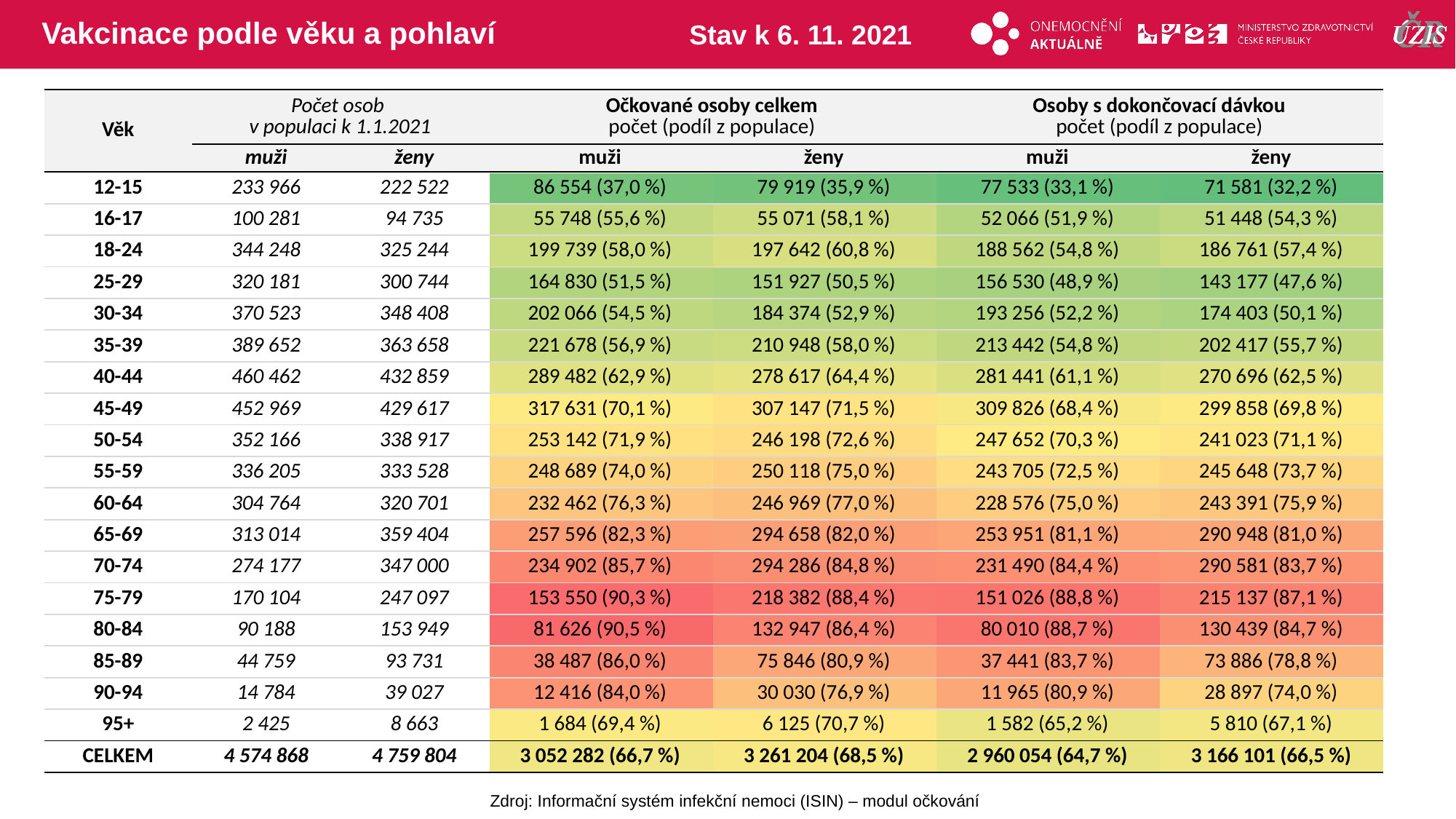

# Vakcinace podle věku a pohlaví
Stav k 6. 11. 2021
| Věk | Počet osob v populaci k 1.1.2021 |  | Očkované osoby celkem počet (podíl z populace) |  | Osoby s dokončovací dávkou počet (podíl z populace) |  |
| --- | --- | --- | --- | --- | --- | --- |
|  | muži | ženy | muži | ženy | muži | ženy |
| 12-15 | 233 966 | 222 522 | 86 554 (37,0 %) | 79 919 (35,9 %) | 77 533 (33,1 %) | 71 581 (32,2 %) |
| 16-17 | 100 281 | 94 735 | 55 748 (55,6 %) | 55 071 (58,1 %) | 52 066 (51,9 %) | 51 448 (54,3 %) |
| 18-24 | 344 248 | 325 244 | 199 739 (58,0 %) | 197 642 (60,8 %) | 188 562 (54,8 %) | 186 761 (57,4 %) |
| 25-29 | 320 181 | 300 744 | 164 830 (51,5 %) | 151 927 (50,5 %) | 156 530 (48,9 %) | 143 177 (47,6 %) |
| 30-34 | 370 523 | 348 408 | 202 066 (54,5 %) | 184 374 (52,9 %) | 193 256 (52,2 %) | 174 403 (50,1 %) |
| 35-39 | 389 652 | 363 658 | 221 678 (56,9 %) | 210 948 (58,0 %) | 213 442 (54,8 %) | 202 417 (55,7 %) |
| 40-44 | 460 462 | 432 859 | 289 482 (62,9 %) | 278 617 (64,4 %) | 281 441 (61,1 %) | 270 696 (62,5 %) |
| 45-49 | 452 969 | 429 617 | 317 631 (70,1 %) | 307 147 (71,5 %) | 309 826 (68,4 %) | 299 858 (69,8 %) |
| 50-54 | 352 166 | 338 917 | 253 142 (71,9 %) | 246 198 (72,6 %) | 247 652 (70,3 %) | 241 023 (71,1 %) |
| 55-59 | 336 205 | 333 528 | 248 689 (74,0 %) | 250 118 (75,0 %) | 243 705 (72,5 %) | 245 648 (73,7 %) |
| 60-64 | 304 764 | 320 701 | 232 462 (76,3 %) | 246 969 (77,0 %) | 228 576 (75,0 %) | 243 391 (75,9 %) |
| 65-69 | 313 014 | 359 404 | 257 596 (82,3 %) | 294 658 (82,0 %) | 253 951 (81,1 %) | 290 948 (81,0 %) |
| 70-74 | 274 177 | 347 000 | 234 902 (85,7 %) | 294 286 (84,8 %) | 231 490 (84,4 %) | 290 581 (83,7 %) |
| 75-79 | 170 104 | 247 097 | 153 550 (90,3 %) | 218 382 (88,4 %) | 151 026 (88,8 %) | 215 137 (87,1 %) |
| 80-84 | 90 188 | 153 949 | 81 626 (90,5 %) | 132 947 (86,4 %) | 80 010 (88,7 %) | 130 439 (84,7 %) |
| 85-89 | 44 759 | 93 731 | 38 487 (86,0 %) | 75 846 (80,9 %) | 37 441 (83,7 %) | 73 886 (78,8 %) |
| 90-94 | 14 784 | 39 027 | 12 416 (84,0 %) | 30 030 (76,9 %) | 11 965 (80,9 %) | 28 897 (74,0 %) |
| 95+ | 2 425 | 8 663 | 1 684 (69,4 %) | 6 125 (70,7 %) | 1 582 (65,2 %) | 5 810 (67,1 %) |
| CELKEM | 4 574 868 | 4 759 804 | 3 052 282 (66,7 %) | 3 261 204 (68,5 %) | 2 960 054 (64,7 %) | 3 166 101 (66,5 %) |
|  |  |  |  |
| --- | --- | --- | --- |
|  |  |  |  |
|  |  |  |  |
|  |  |  |  |
|  |  |  |  |
|  |  |  |  |
|  |  |  |  |
|  |  |  |  |
|  |  |  |  |
|  |  |  |  |
|  |  |  |  |
|  |  |  |  |
|  |  |  |  |
|  |  |  |  |
|  |  |  |  |
|  |  |  |  |
|  |  |  |  |
|  |  |  |  |
|  |  |  |  |
Zdroj: Informační systém infekční nemoci (ISIN) – modul očkování